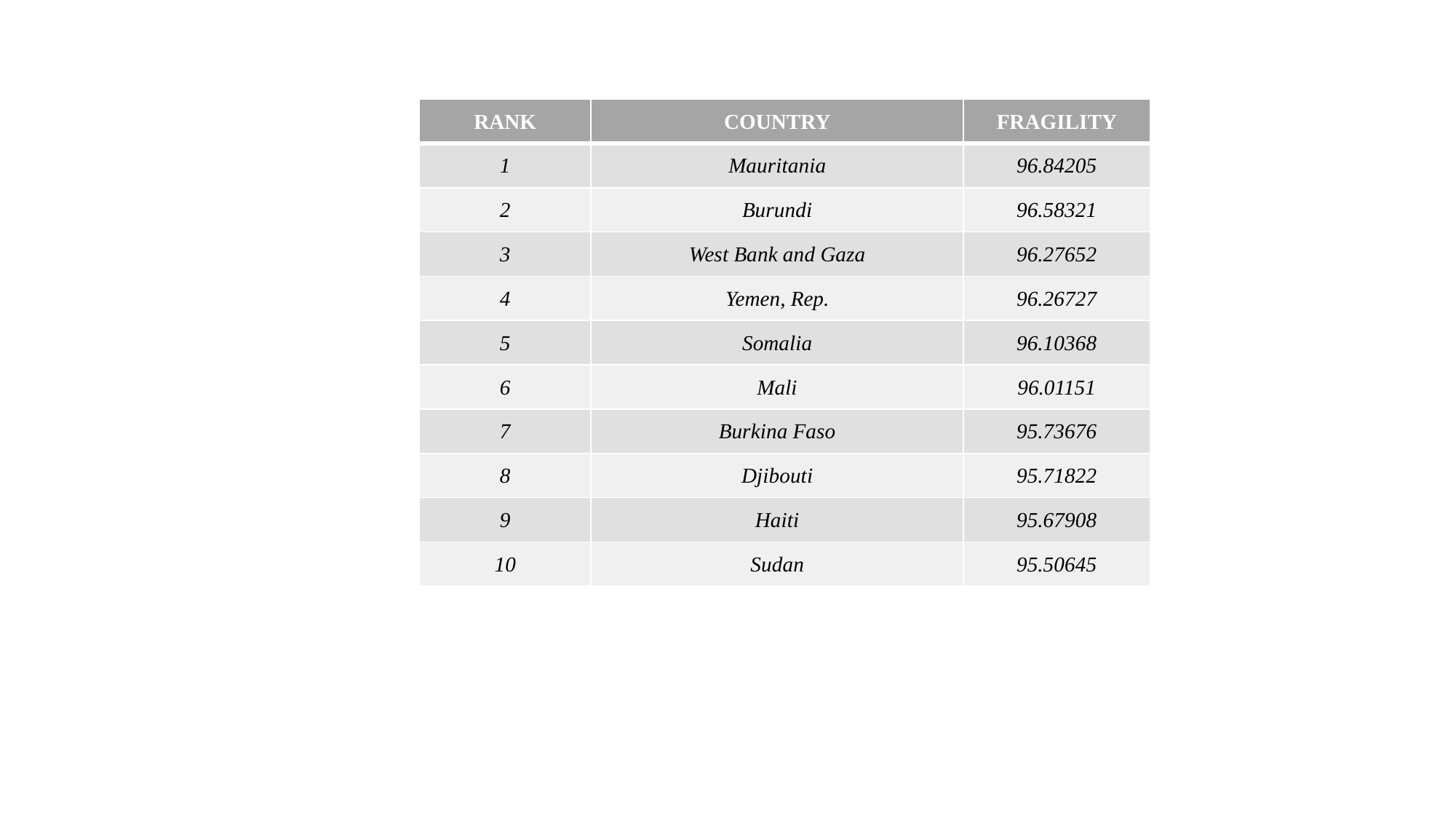

| rank | country | fragility |
| --- | --- | --- |
| 1 | Mauritania | 96.84205 |
| 2 | Burundi | 96.58321 |
| 3 | West Bank and Gaza | 96.27652 |
| 4 | Yemen, Rep. | 96.26727 |
| 5 | Somalia | 96.10368 |
| 6 | Mali | 96.01151 |
| 7 | Burkina Faso | 95.73676 |
| 8 | Djibouti | 95.71822 |
| 9 | Haiti | 95.67908 |
| 10 | Sudan | 95.50645 |